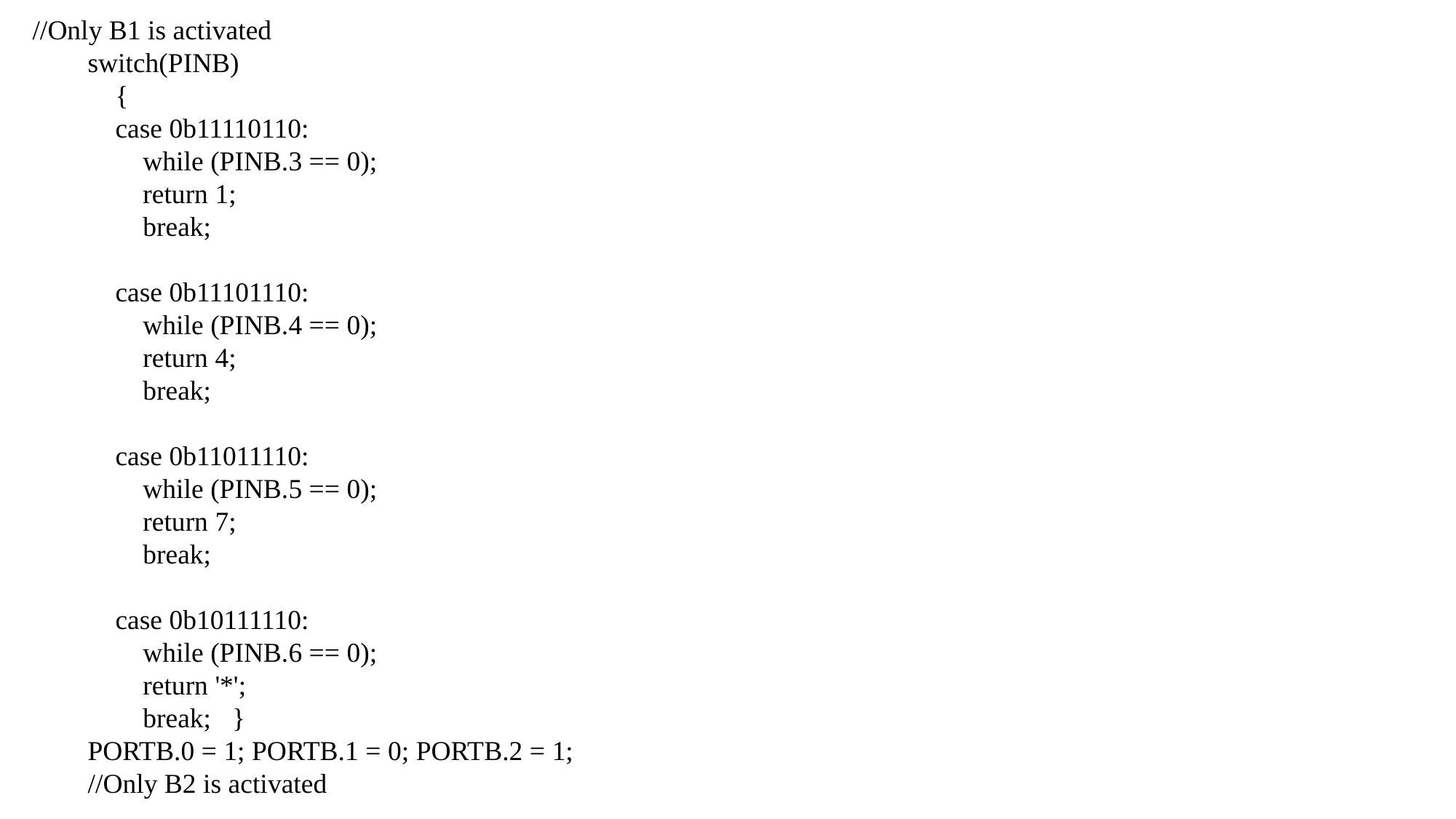

//Only B1 is activated
        switch(PINB)
            {
            case 0b11110110:
                while (PINB.3 == 0);
                return 1;
                break;

            case 0b11101110:
                while (PINB.4 == 0);
                return 4;
                break;

            case 0b11011110:
                while (PINB.5 == 0);
                return 7;
                break;

            case 0b10111110:
                while (PINB.6 == 0);
                return '*';
                break;   }
        PORTB.0 = 1; PORTB.1 = 0; PORTB.2 = 1;
        //Only B2 is activated